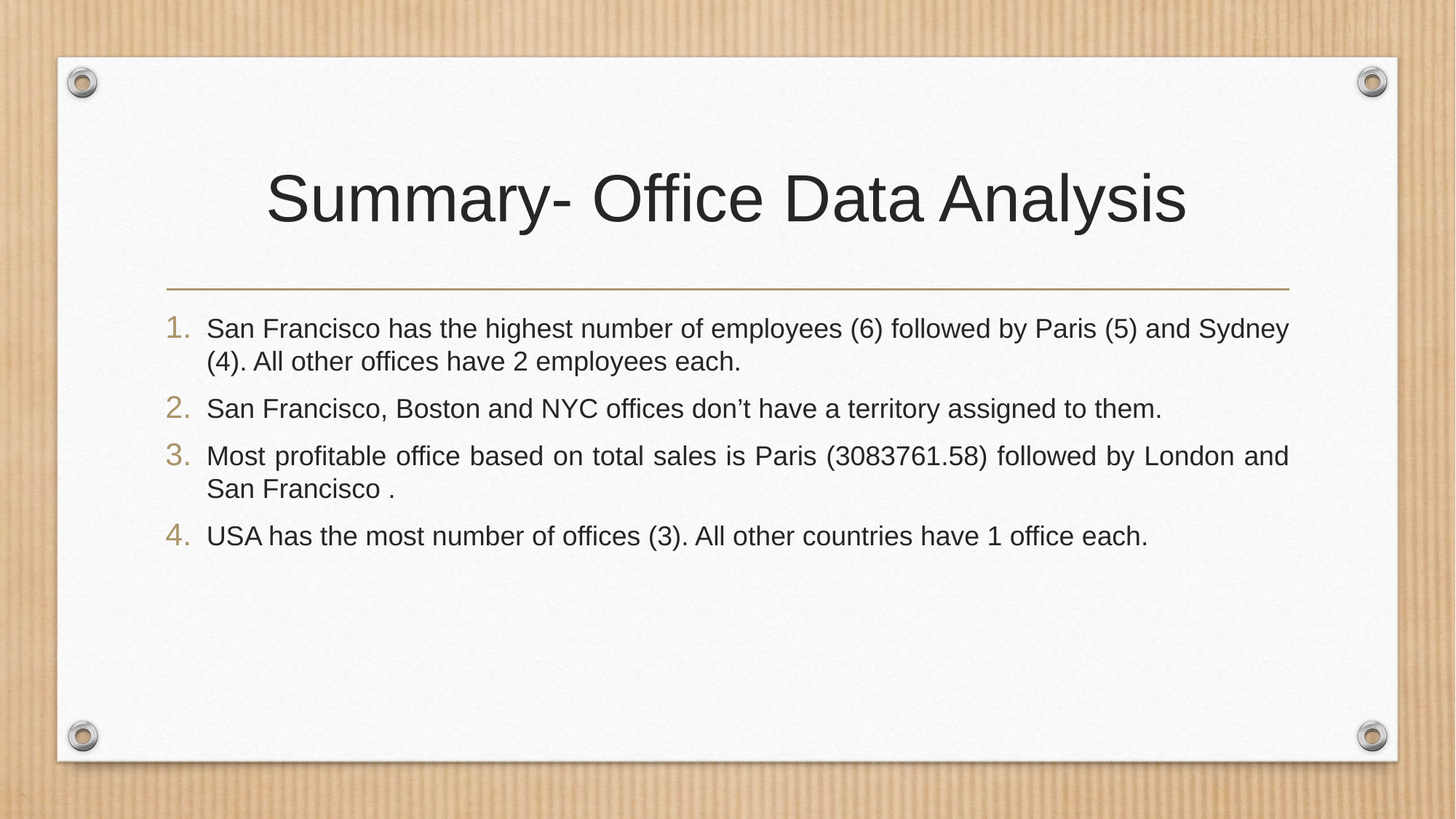

# Summary- Office Data Analysis
San Francisco has the highest number of employees (6) followed by Paris (5) and Sydney (4). All other offices have 2 employees each.
San Francisco, Boston and NYC offices don’t have a territory assigned to them.
Most profitable office based on total sales is Paris (3083761.58) followed by London and San Francisco .
USA has the most number of offices (3). All other countries have 1 office each.